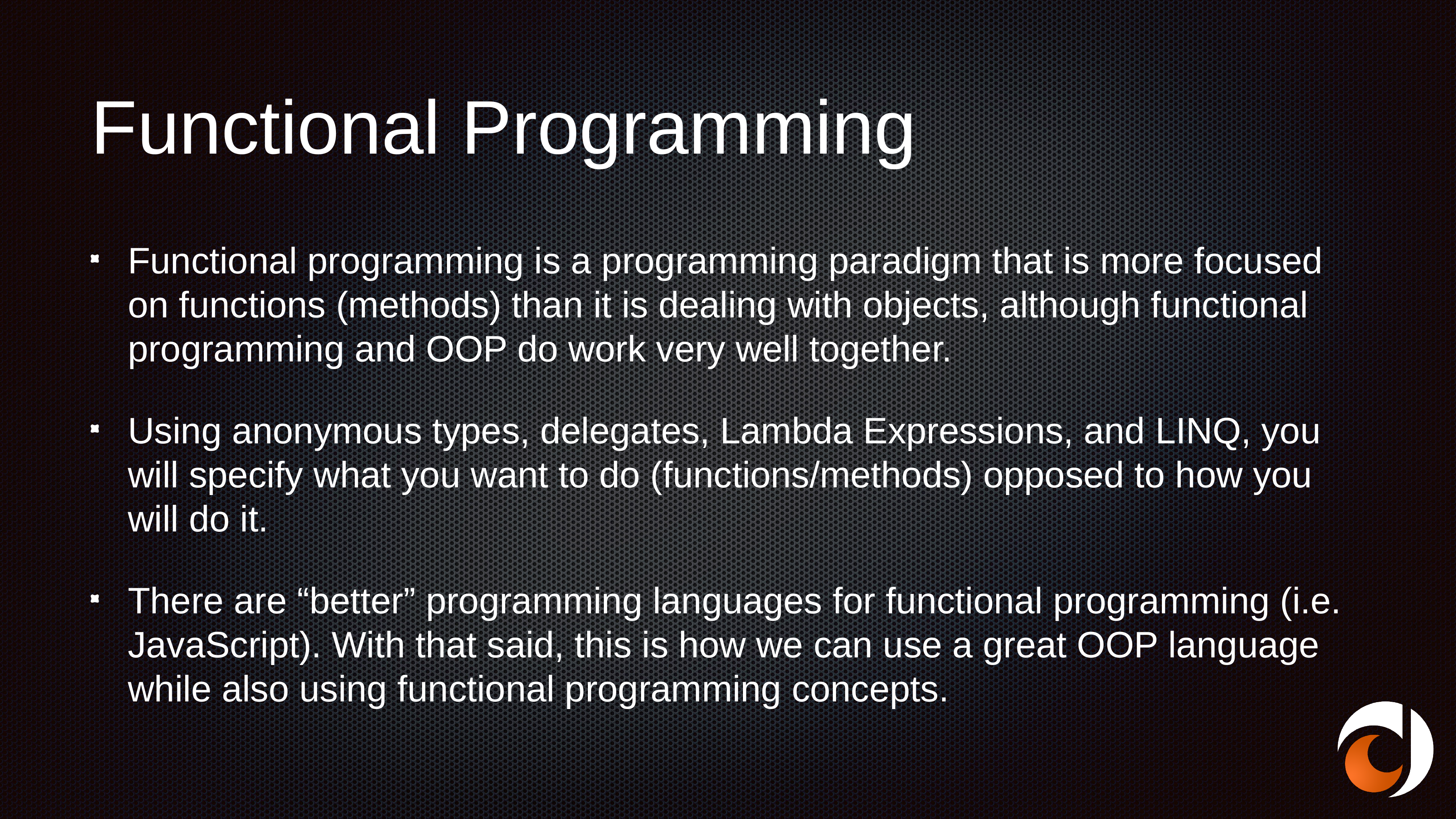

# Functional Programming
Functional programming is a programming paradigm that is more focused on functions (methods) than it is dealing with objects, although functional programming and OOP do work very well together.
Using anonymous types, delegates, Lambda Expressions, and LINQ, you will specify what you want to do (functions/methods) opposed to how you will do it.
There are “better” programming languages for functional programming (i.e. JavaScript). With that said, this is how we can use a great OOP language while also using functional programming concepts.